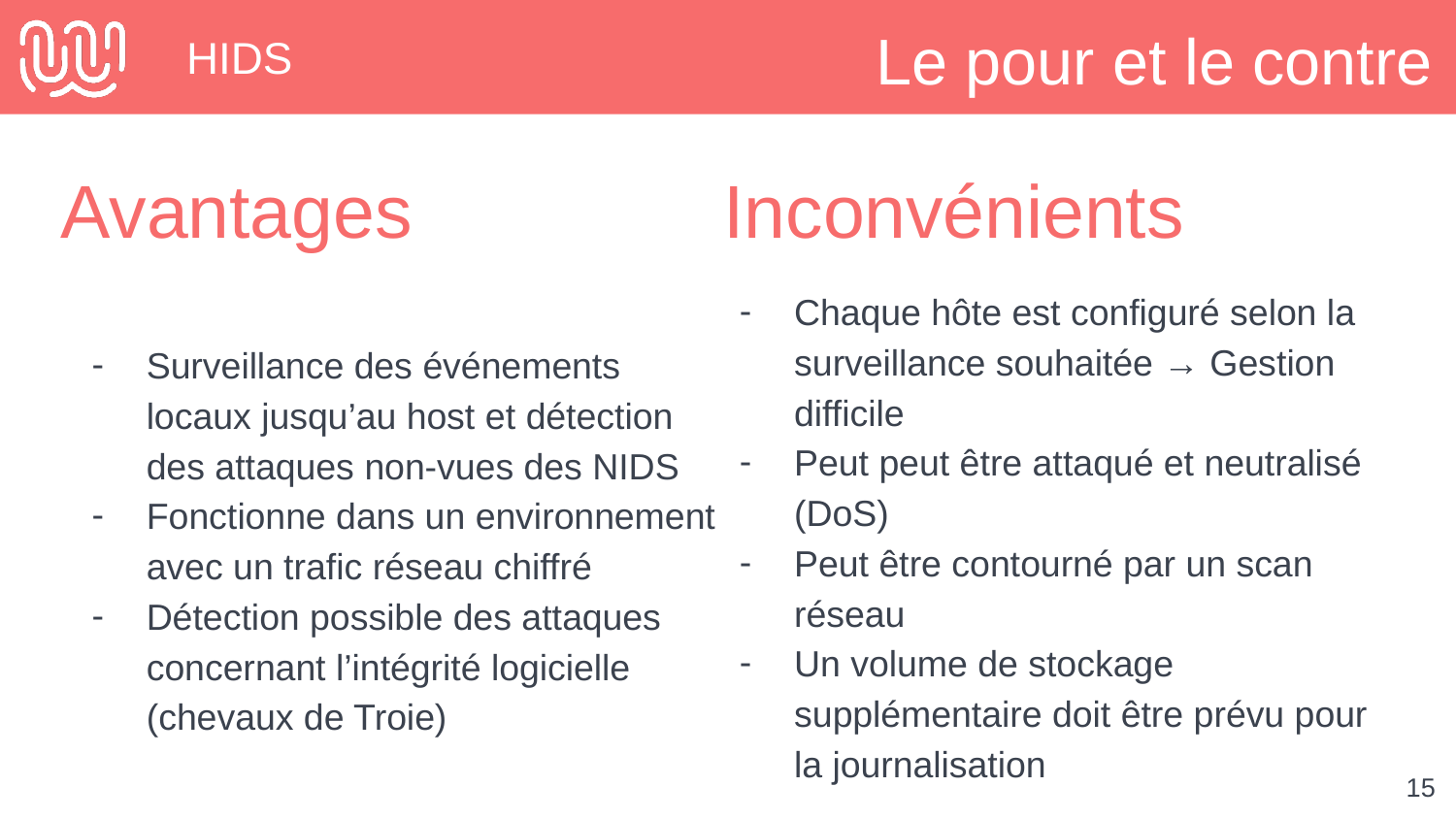

# HIDS
Le pour et le contre
Avantages               Inconvénients
Surveillance des événements locaux jusqu’au host et détection des attaques non-vues des NIDS
Fonctionne dans un environnement avec un trafic réseau chiffré
Détection possible des attaques concernant l’intégrité logicielle (chevaux de Troie)
Chaque hôte est configuré selon la surveillance souhaitée → Gestion difficile
Peut peut être attaqué et neutralisé (DoS)
Peut être contourné par un scan réseau
Un volume de stockage supplémentaire doit être prévu pour la journalisation
15